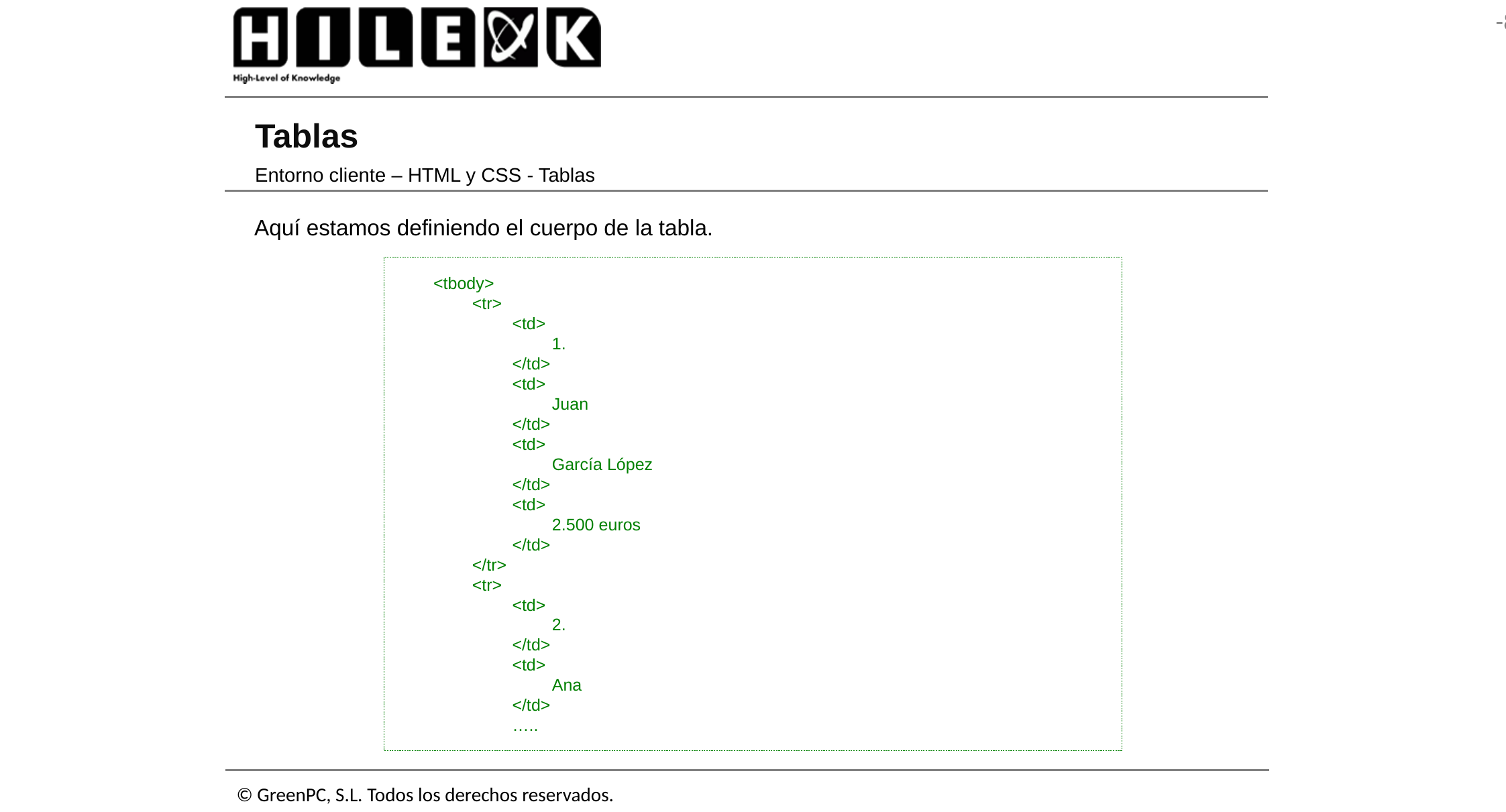

# Tablas
Entorno cliente – HTML y CSS - Tablas
Aquí estamos definiendo el cuerpo de la tabla.
	<tbody>
		<tr>
			<td>
				1.
			</td>
			<td>
				Juan
			</td>
			<td>
				García López
			</td>
			<td>
				2.500 euros
			</td>
		</tr>
		<tr>
			<td>
				2.
			</td>
			<td>
				Ana
			</td>
			…..